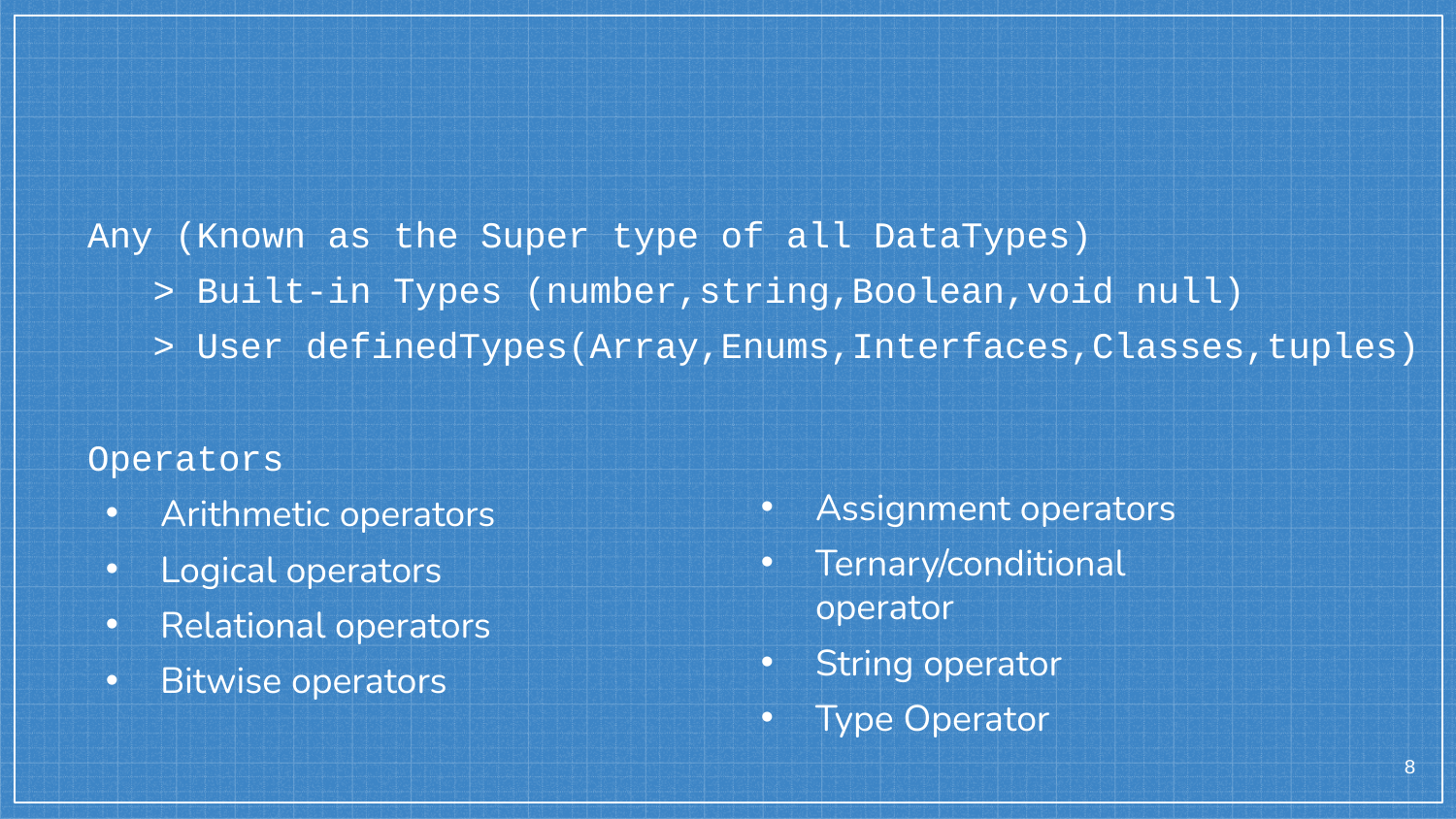

#
Any (Known as the Super type of all DataTypes)
   > Built-in Types (number,string,Boolean,void null)
   > User definedTypes(Array,Enums,Interfaces,Classes,tuples)

Operators
Arithmetic operators
Logical operators
Relational operators
Bitwise operators

Assignment operators
Ternary/conditional operator
String operator
Type Operator

8